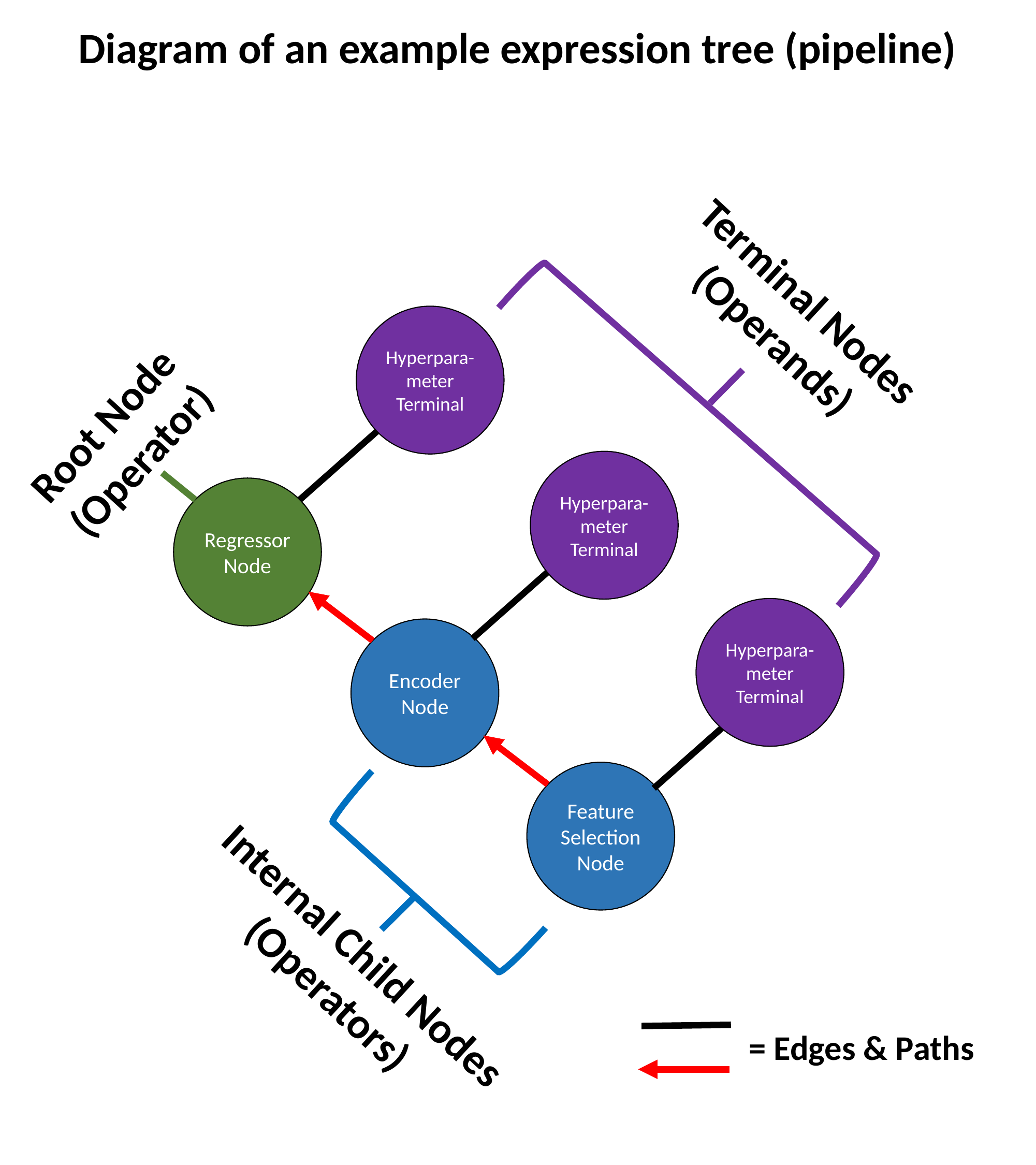

Diagram of an example expression tree (pipeline)

Terminal Nodes
(Operands)
Hyperpara-meter Terminal
Root Node
(Operator)
Hyperpara-meter Terminal
Regressor Node
Hyperpara-meter Terminal
Encoder Node

Feature Selection Node
Internal Child Nodes
(Operators)
= Edges & Paths